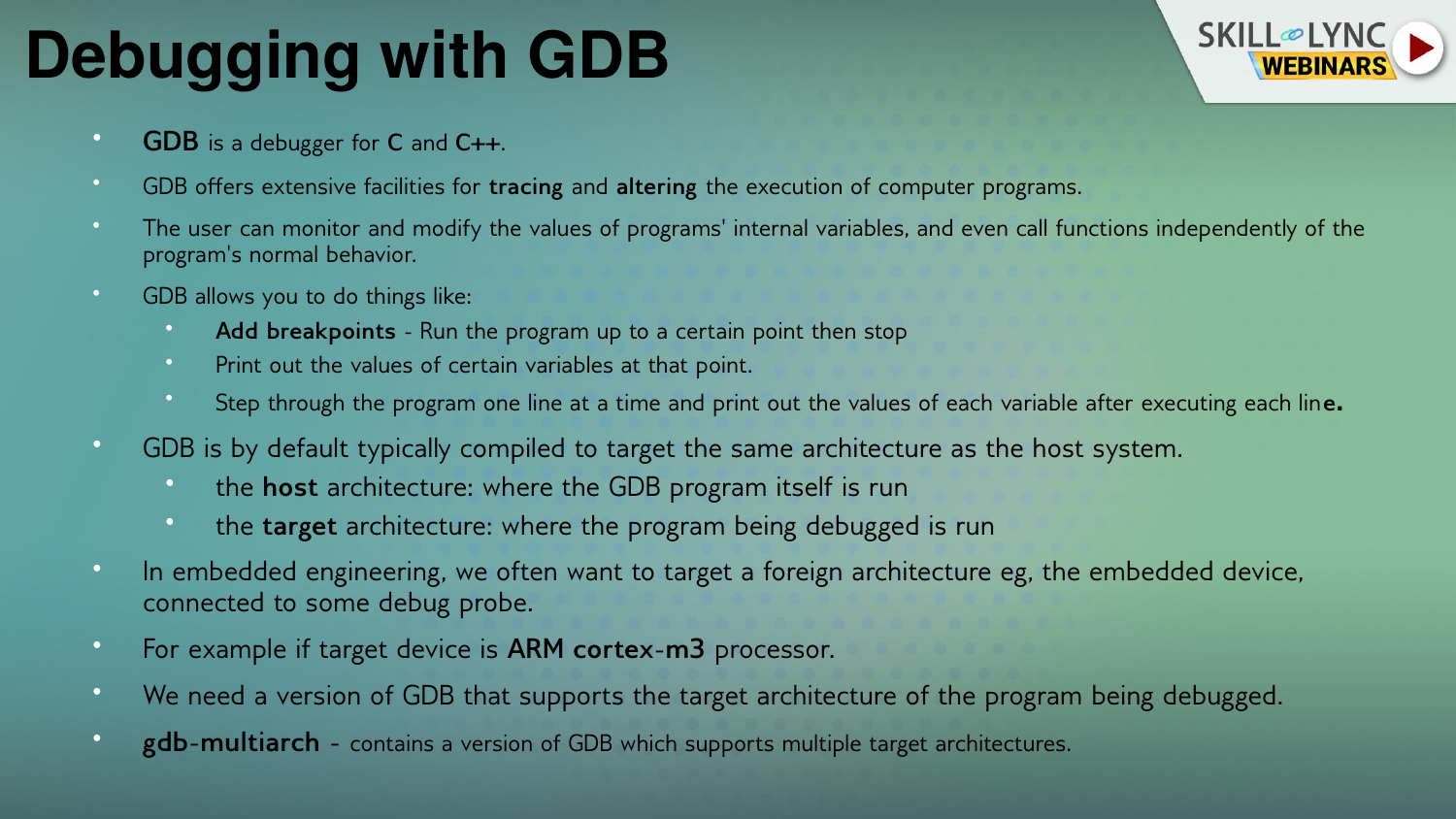

# Debugging with GDB
GDB is a debugger for C and C++.
GDB offers extensive facilities for tracing and altering the execution of computer programs.
The user can monitor and modify the values of programs' internal variables, and even call functions independently of the program's normal behavior.
GDB allows you to do things like:
Add breakpoints - Run the program up to a certain point then stop
Print out the values of certain variables at that point.
Step through the program one line at a time and print out the values of each variable after executing each line.
GDB is by default typically compiled to target the same architecture as the host system.
the host architecture: where the GDB program itself is run
the target architecture: where the program being debugged is run
In embedded engineering, we often want to target a foreign architecture eg, the embedded device, connected to some debug probe.
For example if target device is ARM cortex-m3 processor.
We need a version of GDB that supports the target architecture of the program being debugged.
gdb-multiarch - contains a version of GDB which supports multiple target architectures.